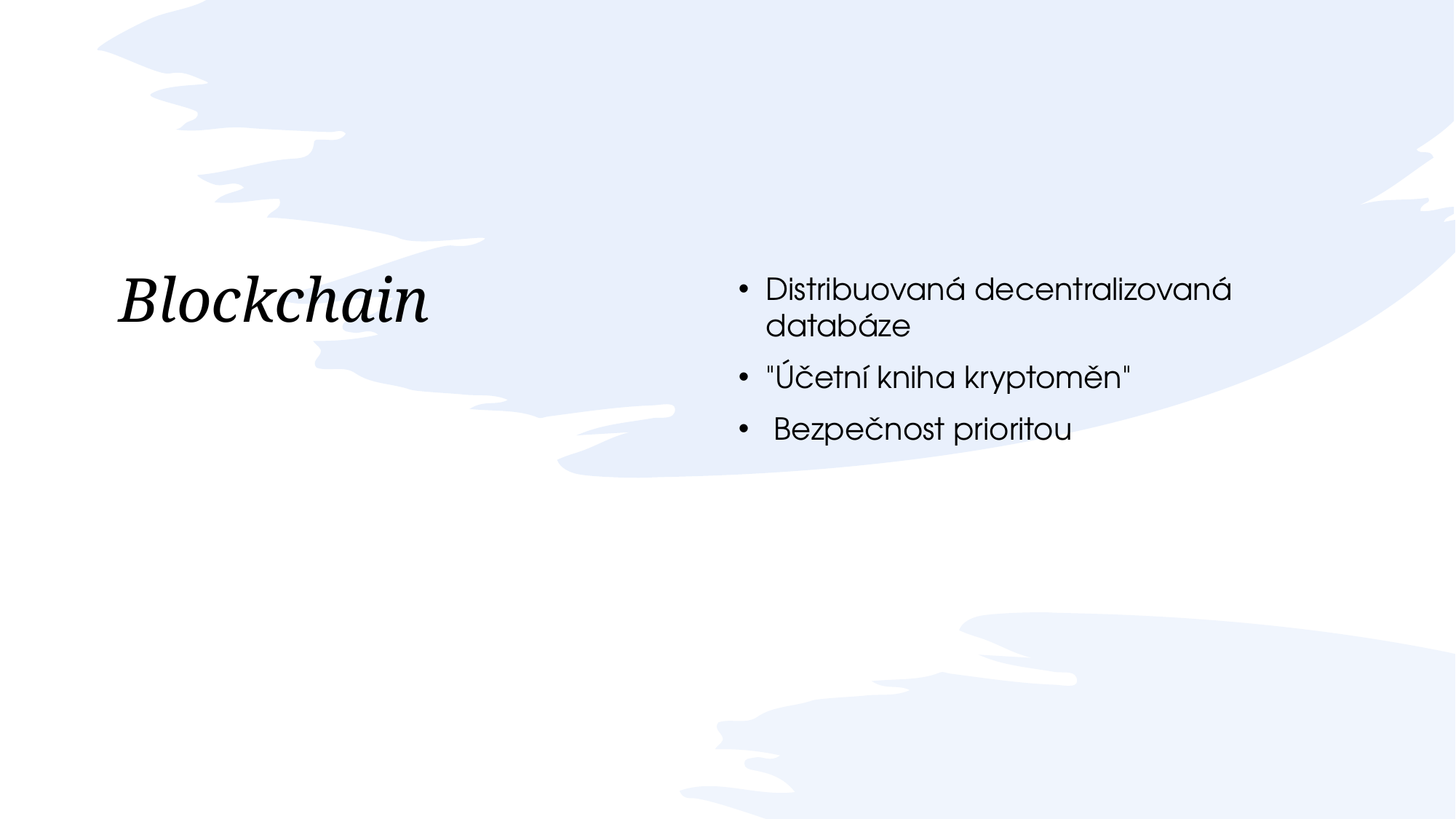

# Blockchain
Distribuovaná decentralizovaná databáze
"Účetní kniha kryptoměn"
 Bezpečnost prioritou